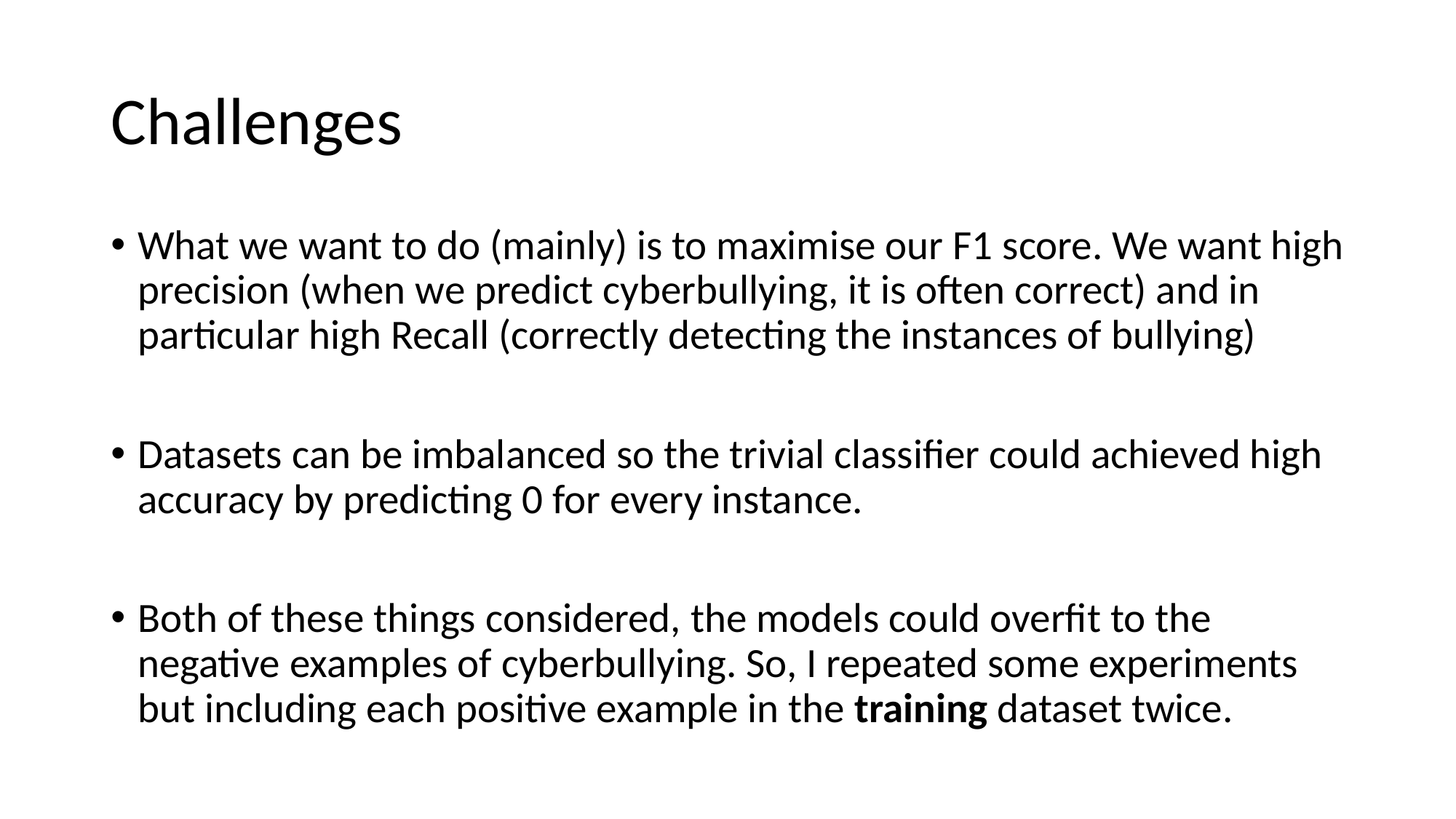

# Challenges
What we want to do (mainly) is to maximise our F1 score. We want high precision (when we predict cyberbullying, it is often correct) and in particular high Recall (correctly detecting the instances of bullying)

Datasets can be imbalanced so the trivial classifier could achieved high accuracy by predicting 0 for every instance.

Both of these things considered, the models could overfit to the negative examples of cyberbullying. So, I repeated some experiments but including each positive example in the training dataset twice.